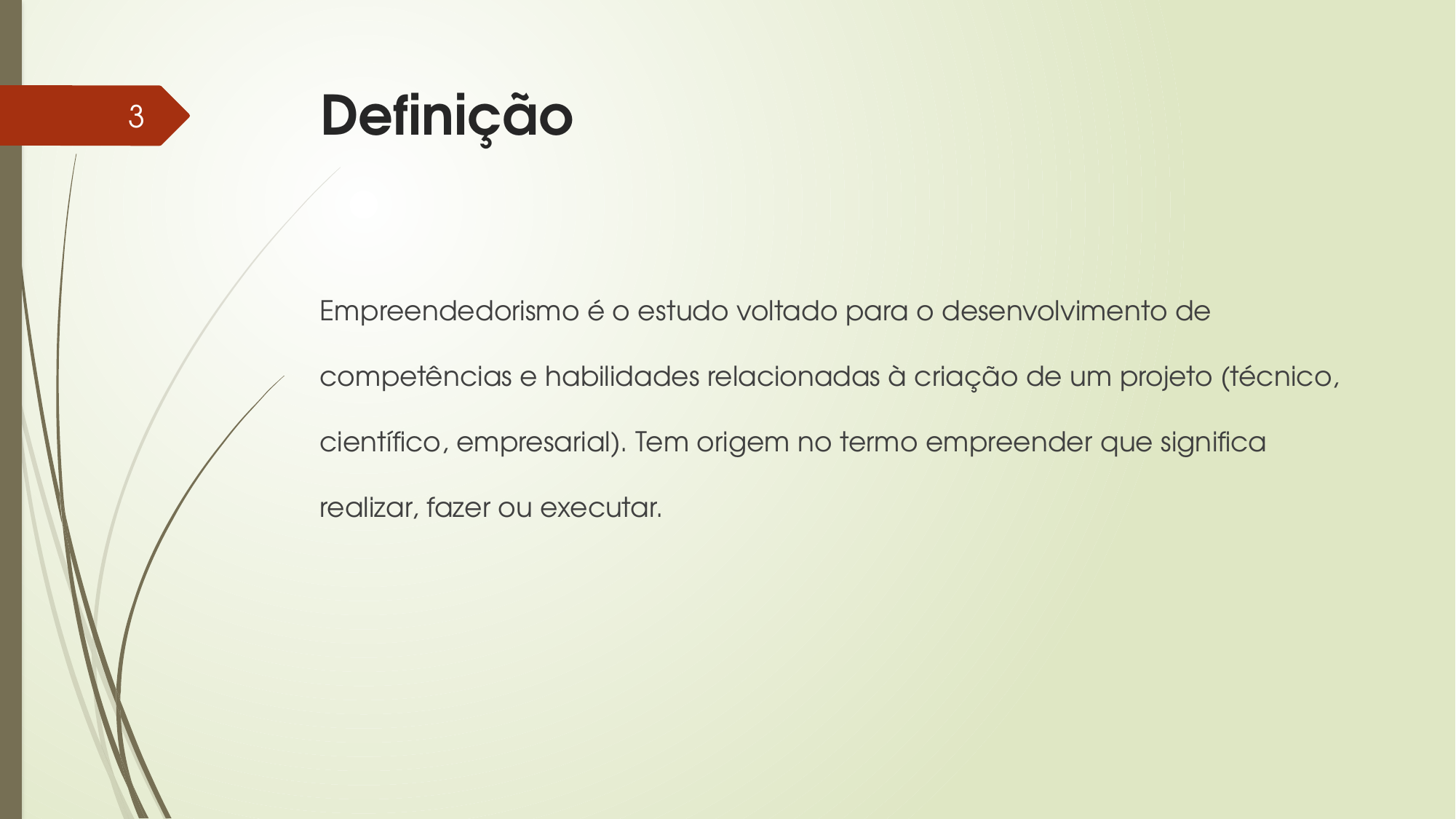

# Definição
3
Empreendedorismo é o estudo voltado para o desenvolvimento de competências e habilidades relacionadas à criação de um projeto (técnico, científico, empresarial). Tem origem no termo empreender que significa realizar, fazer ou executar.